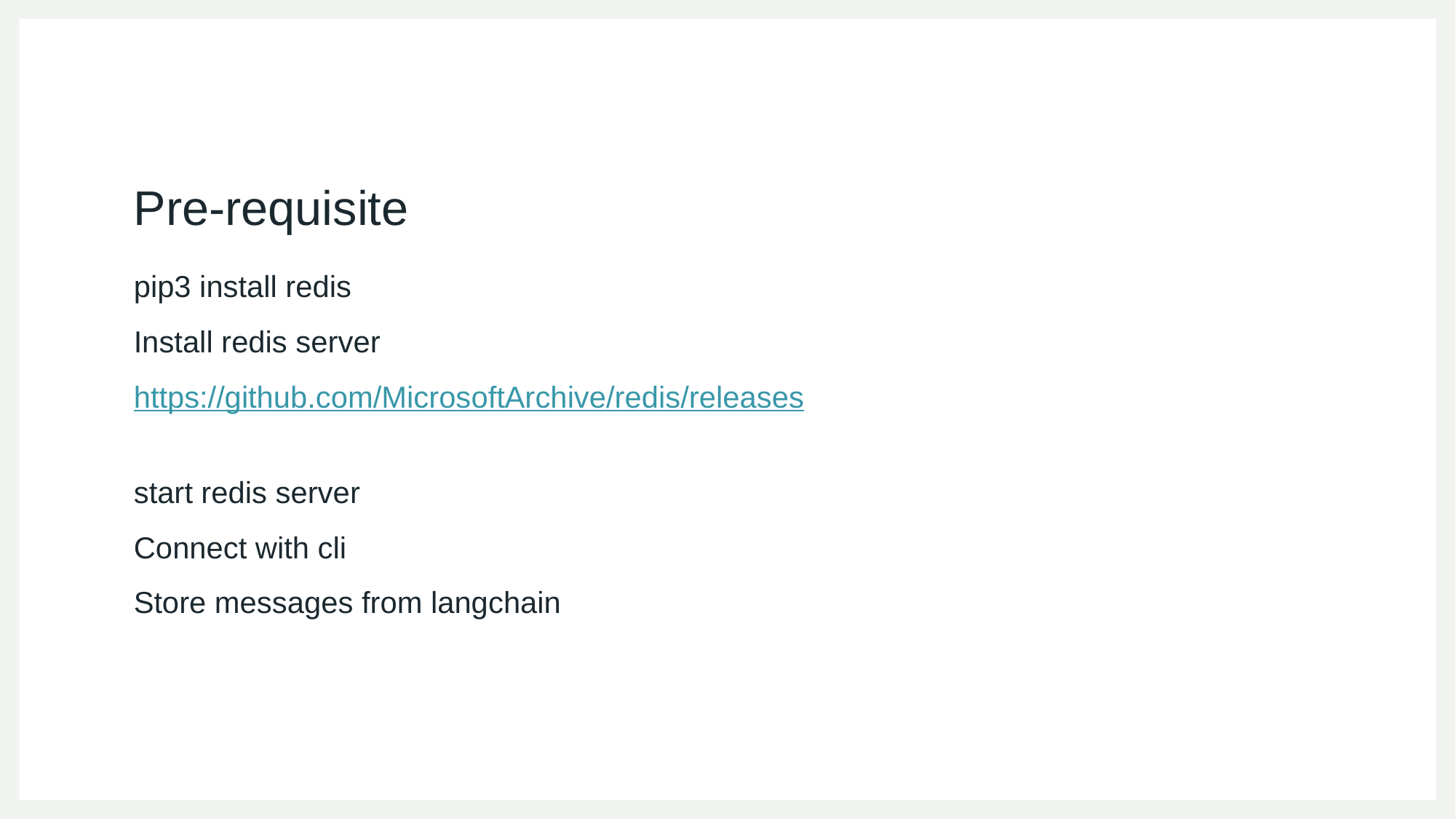

# Pre-requisite
pip3 install redis
Install redis server
https://github.com/MicrosoftArchive/redis/releases
start redis server
Connect with cli
Store messages from langchain